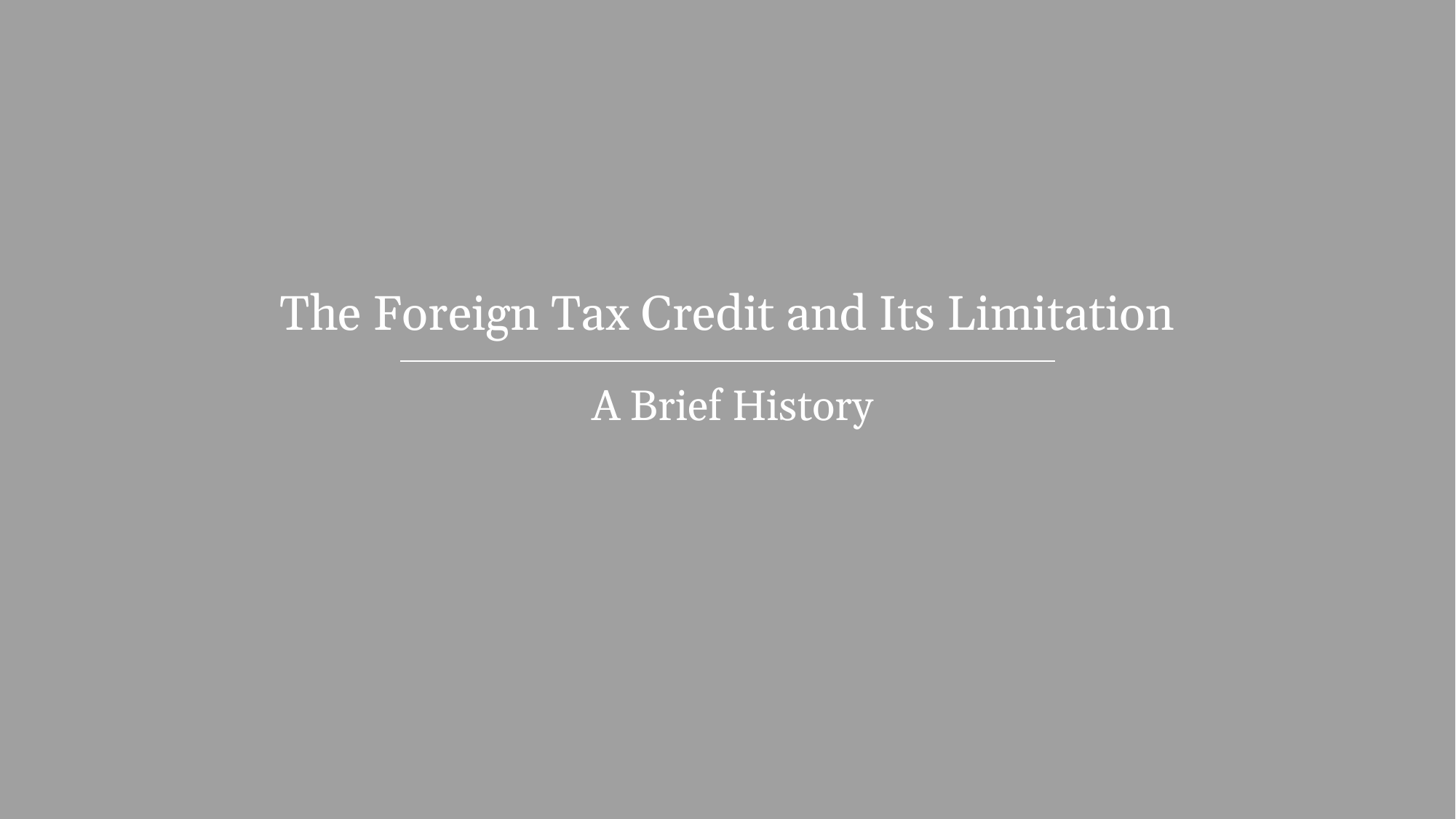

# The Foreign Tax Credit and Its Limitation
 A Brief History